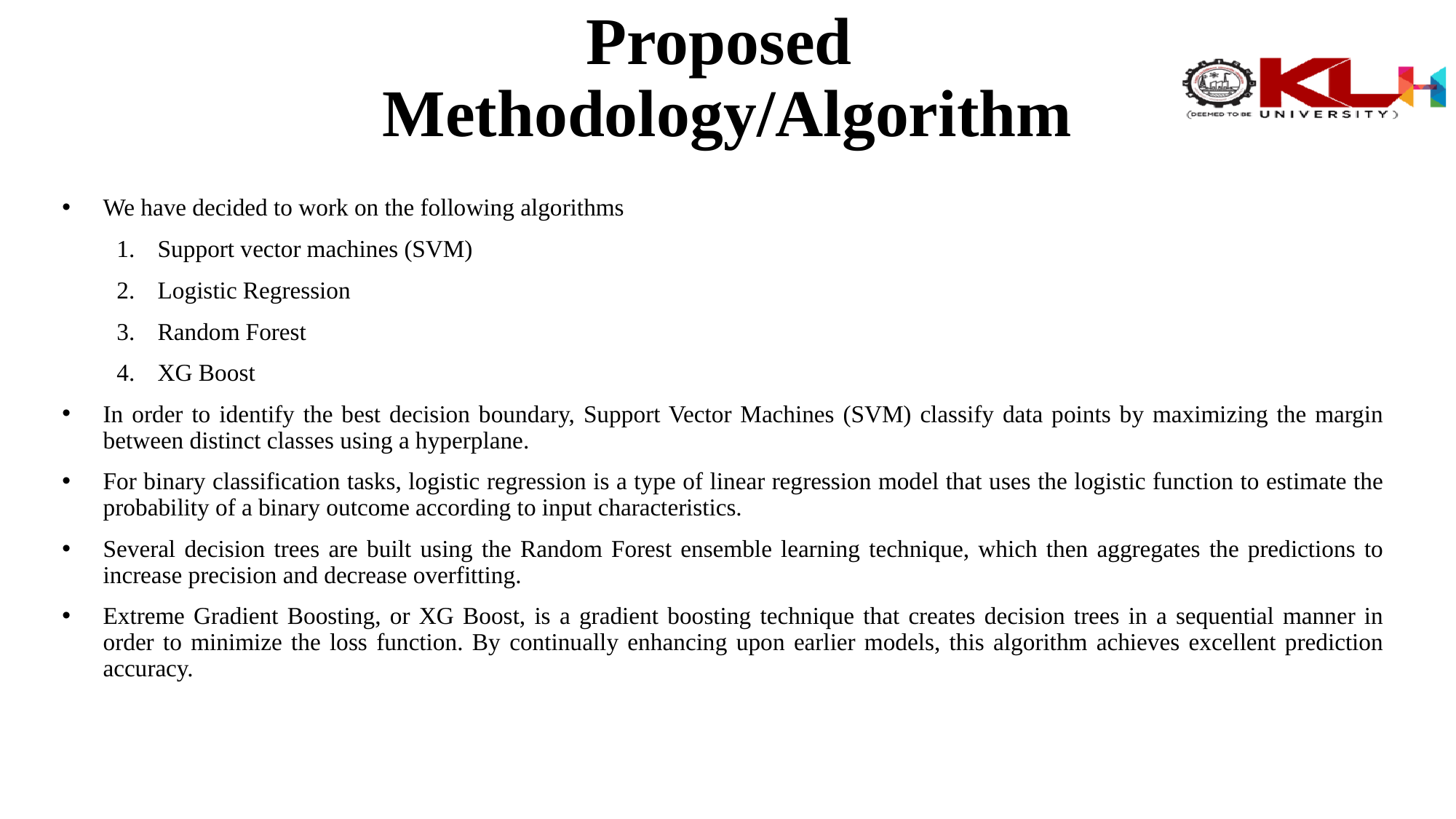

# Proposed Methodology/Algorithm
We have decided to work on the following algorithms
Support vector machines (SVM)
Logistic Regression
Random Forest
XG Boost
In order to identify the best decision boundary, Support Vector Machines (SVM) classify data points by maximizing the margin between distinct classes using a hyperplane.
For binary classification tasks, logistic regression is a type of linear regression model that uses the logistic function to estimate the probability of a binary outcome according to input characteristics.
Several decision trees are built using the Random Forest ensemble learning technique, which then aggregates the predictions to increase precision and decrease overfitting.
Extreme Gradient Boosting, or XG Boost, is a gradient boosting technique that creates decision trees in a sequential manner in order to minimize the loss function. By continually enhancing upon earlier models, this algorithm achieves excellent prediction accuracy.